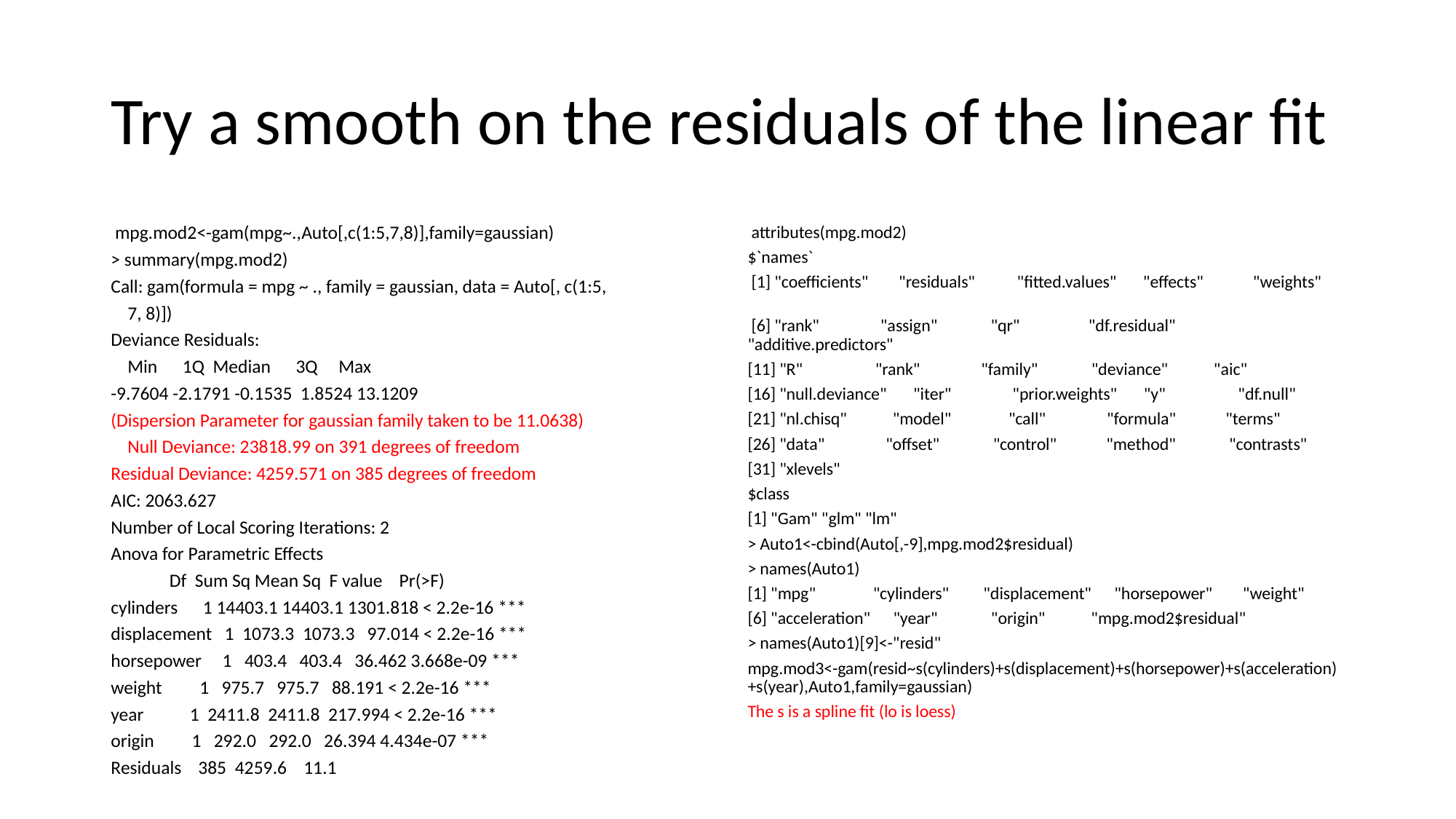

# Try a smooth on the residuals of the linear fit
 mpg.mod2<-gam(mpg~.,Auto[,c(1:5,7,8)],family=gaussian)
> summary(mpg.mod2)
Call: gam(formula = mpg ~ ., family = gaussian, data = Auto[, c(1:5,
    7, 8)])
Deviance Residuals:
    Min      1Q  Median      3Q     Max
-9.7604 -2.1791 -0.1535  1.8524 13.1209
(Dispersion Parameter for gaussian family taken to be 11.0638)
    Null Deviance: 23818.99 on 391 degrees of freedom
Residual Deviance: 4259.571 on 385 degrees of freedom
AIC: 2063.627
Number of Local Scoring Iterations: 2
Anova for Parametric Effects
              Df  Sum Sq Mean Sq  F value    Pr(>F)
cylinders      1 14403.1 14403.1 1301.818 < 2.2e-16 ***
displacement   1  1073.3  1073.3   97.014 < 2.2e-16 ***
horsepower     1   403.4   403.4   36.462 3.668e-09 ***
weight         1   975.7   975.7   88.191 < 2.2e-16 ***
year           1  2411.8  2411.8  217.994 < 2.2e-16 ***
origin         1   292.0   292.0   26.394 4.434e-07 ***
Residuals    385  4259.6    11.1
 attributes(mpg.mod2)
$`names`
 [1] "coefficients"        "residuals"           "fitted.values"       "effects"             "weights"
 [6] "rank"                "assign"              "qr"                  "df.residual"         "additive.predictors"
[11] "R"                   "rank"                "family"              "deviance"            "aic"
[16] "null.deviance"       "iter"                "prior.weights"       "y"                   "df.null"
[21] "nl.chisq"            "model"               "call"                "formula"             "terms"
[26] "data"                "offset"              "control"             "method"              "contrasts"
[31] "xlevels"
$class
[1] "Gam" "glm" "lm"
> Auto1<-cbind(Auto[,-9],mpg.mod2$residual)
> names(Auto1)
[1] "mpg"               "cylinders"         "displacement"      "horsepower"        "weight"
[6] "acceleration"      "year"              "origin"            "mpg.mod2$residual"
> names(Auto1)[9]<-"resid"
mpg.mod3<-gam(resid~s(cylinders)+s(displacement)+s(horsepower)+s(acceleration)+s(year),Auto1,family=gaussian)
The s is a spline fit (lo is loess)